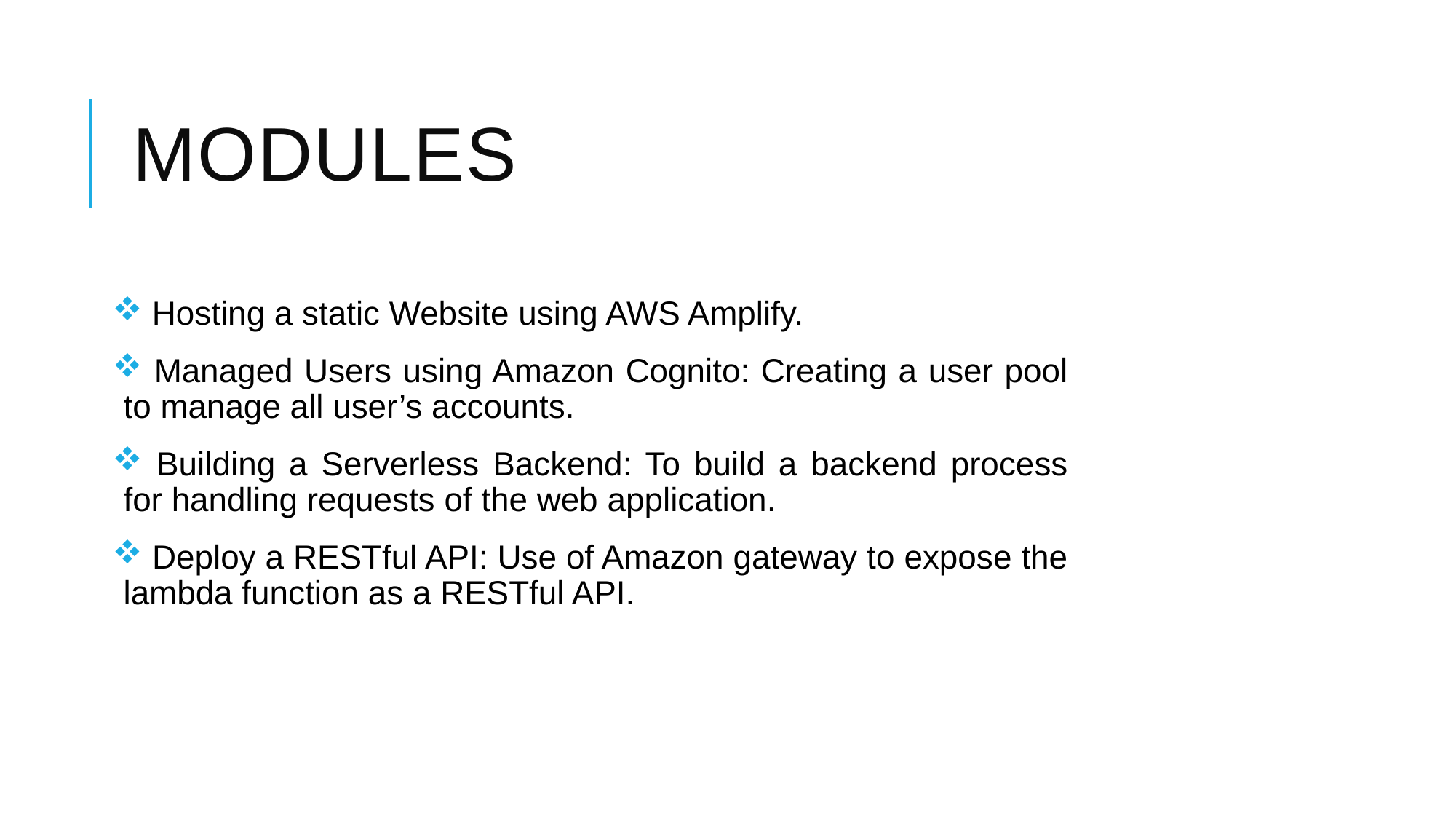

# MODULES
 Hosting a static Website using AWS Amplify.
 Managed Users using Amazon Cognito: Creating a user pool to manage all user’s accounts.
 Building a Serverless Backend: To build a backend process for handling requests of the web application.
 Deploy a RESTful API: Use of Amazon gateway to expose the lambda function as a RESTful API.